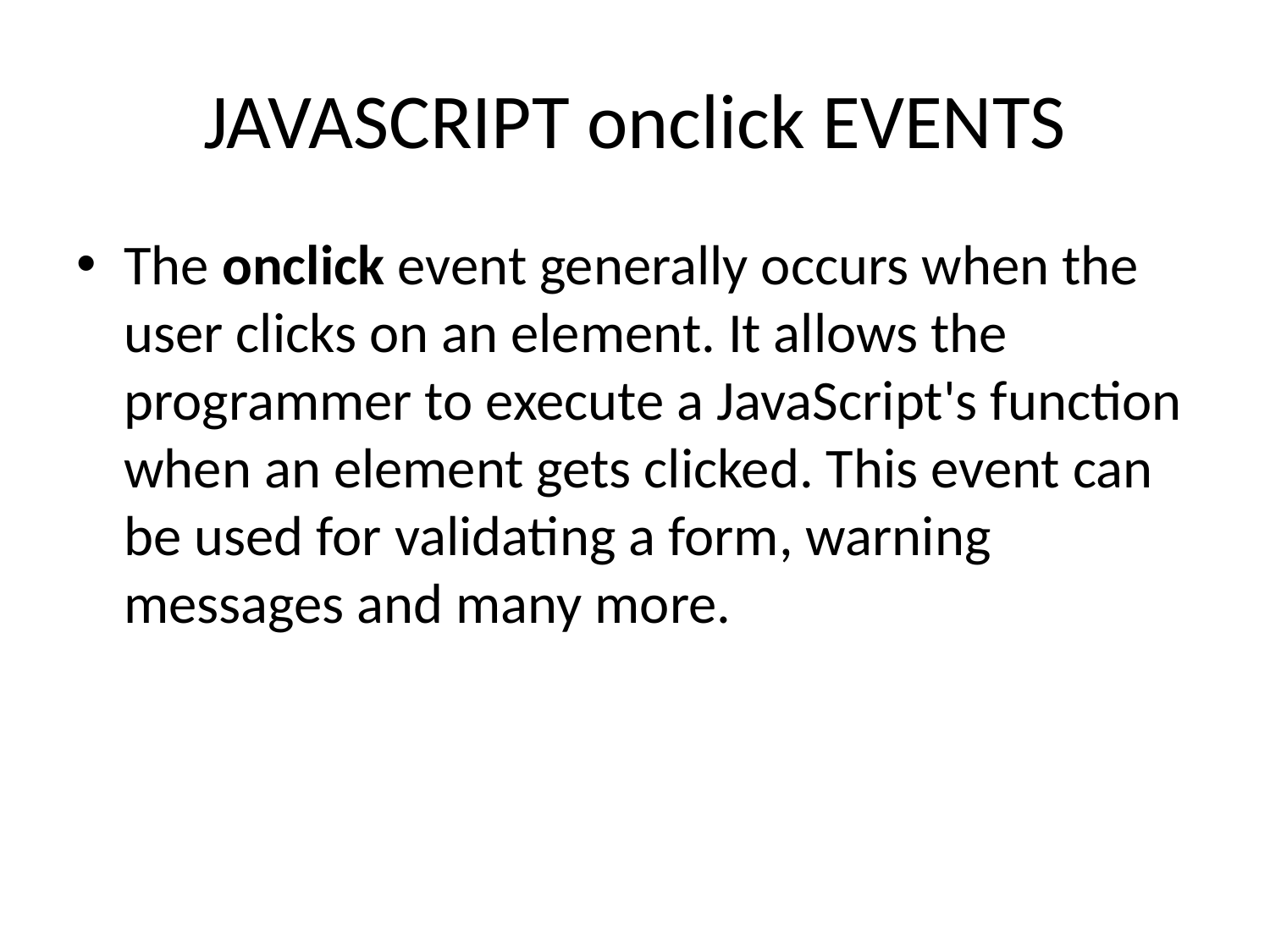

# JAVASCRIPT onclick EVENTS
The onclick event generally occurs when the user clicks on an element. It allows the programmer to execute a JavaScript's function when an element gets clicked. This event can be used for validating a form, warning messages and many more.